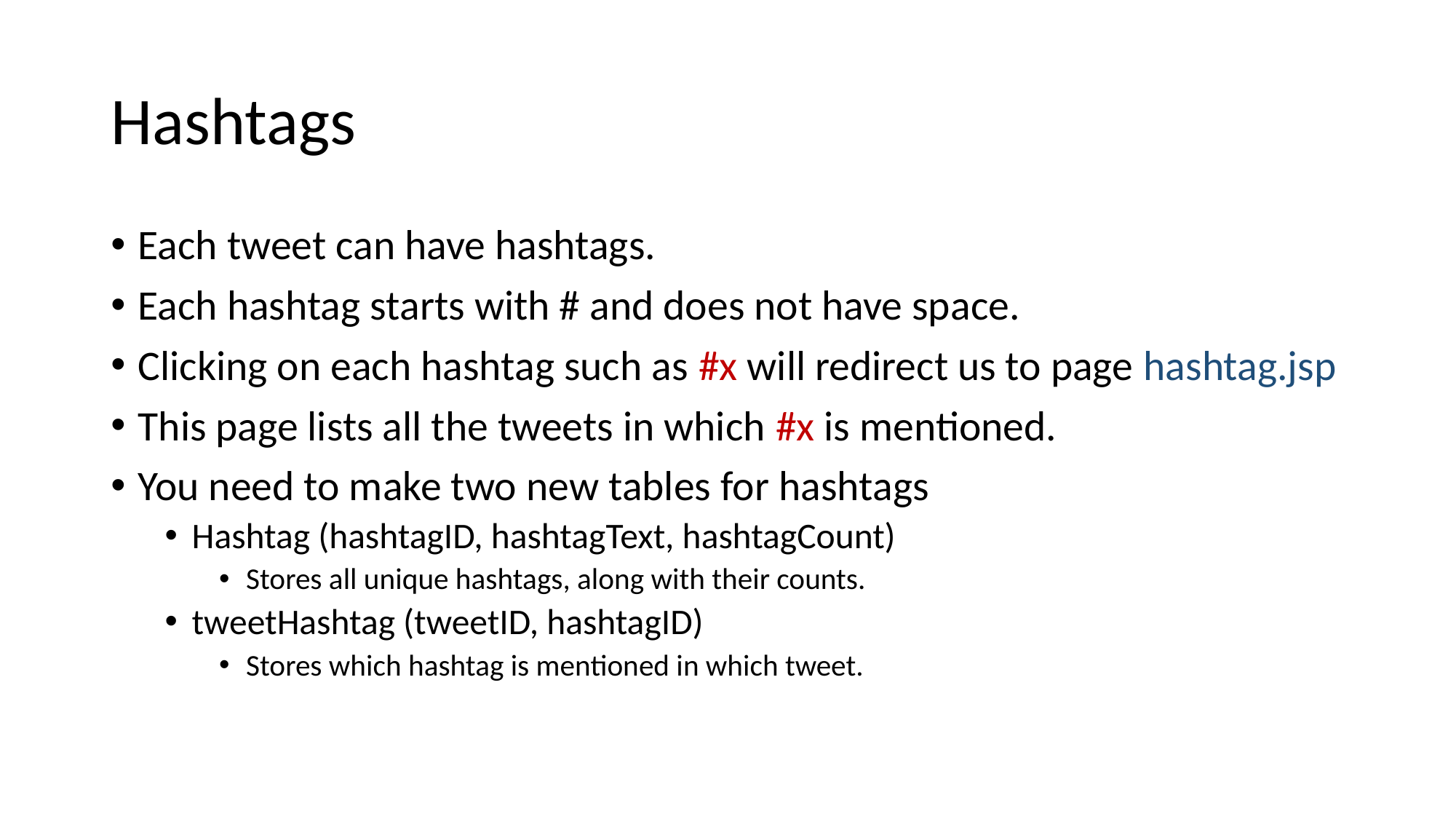

# Hashtags
Each tweet can have hashtags.
Each hashtag starts with # and does not have space.
Clicking on each hashtag such as #x will redirect us to page hashtag.jsp
This page lists all the tweets in which #x is mentioned.
You need to make two new tables for hashtags
Hashtag (hashtagID, hashtagText, hashtagCount)
Stores all unique hashtags, along with their counts.
tweetHashtag (tweetID, hashtagID)
Stores which hashtag is mentioned in which tweet.